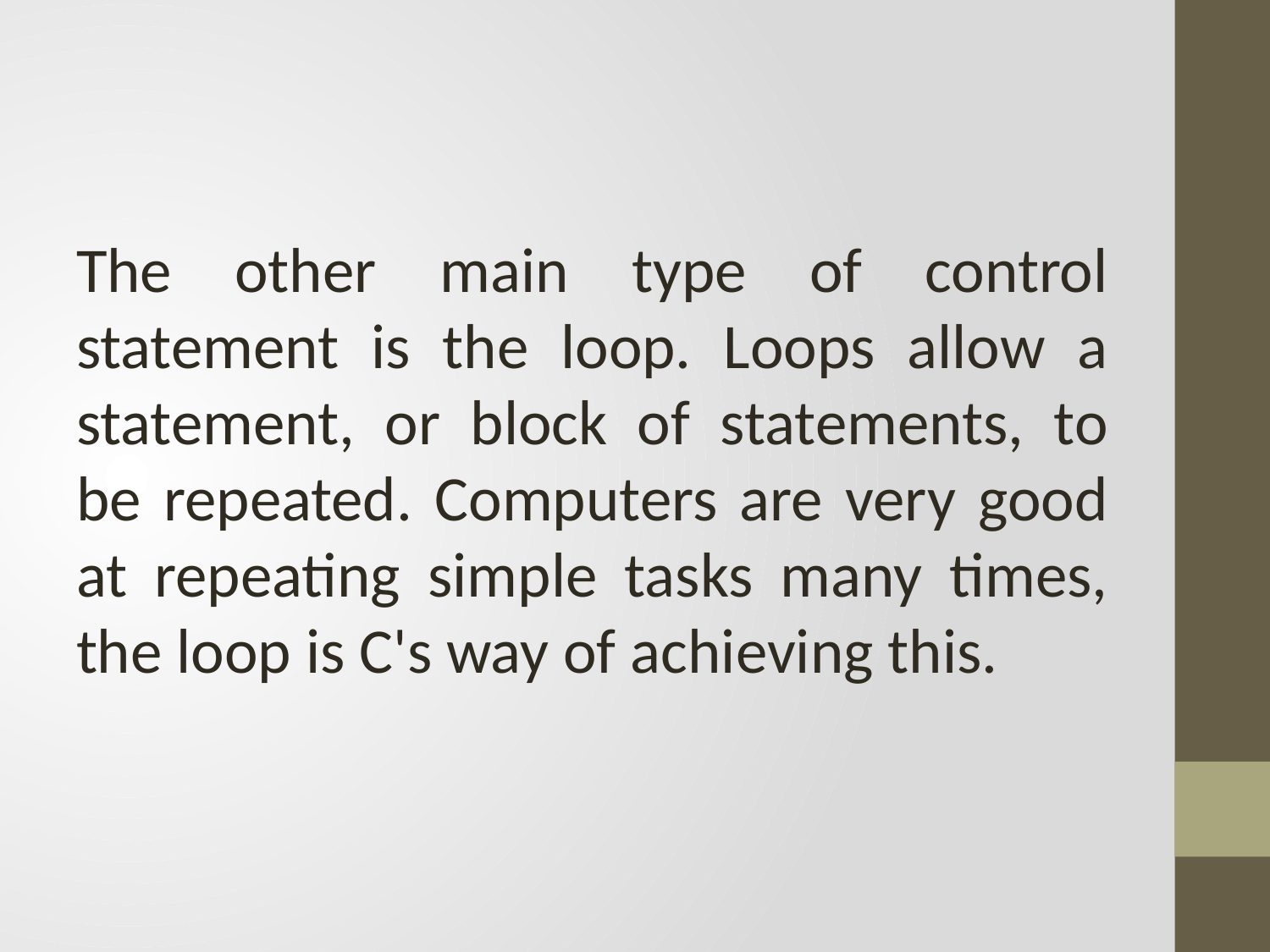

The other main type of control statement is the loop. Loops allow a statement, or block of statements, to be repeated. Computers are very good at repeating simple tasks many times, the loop is C's way of achieving this.